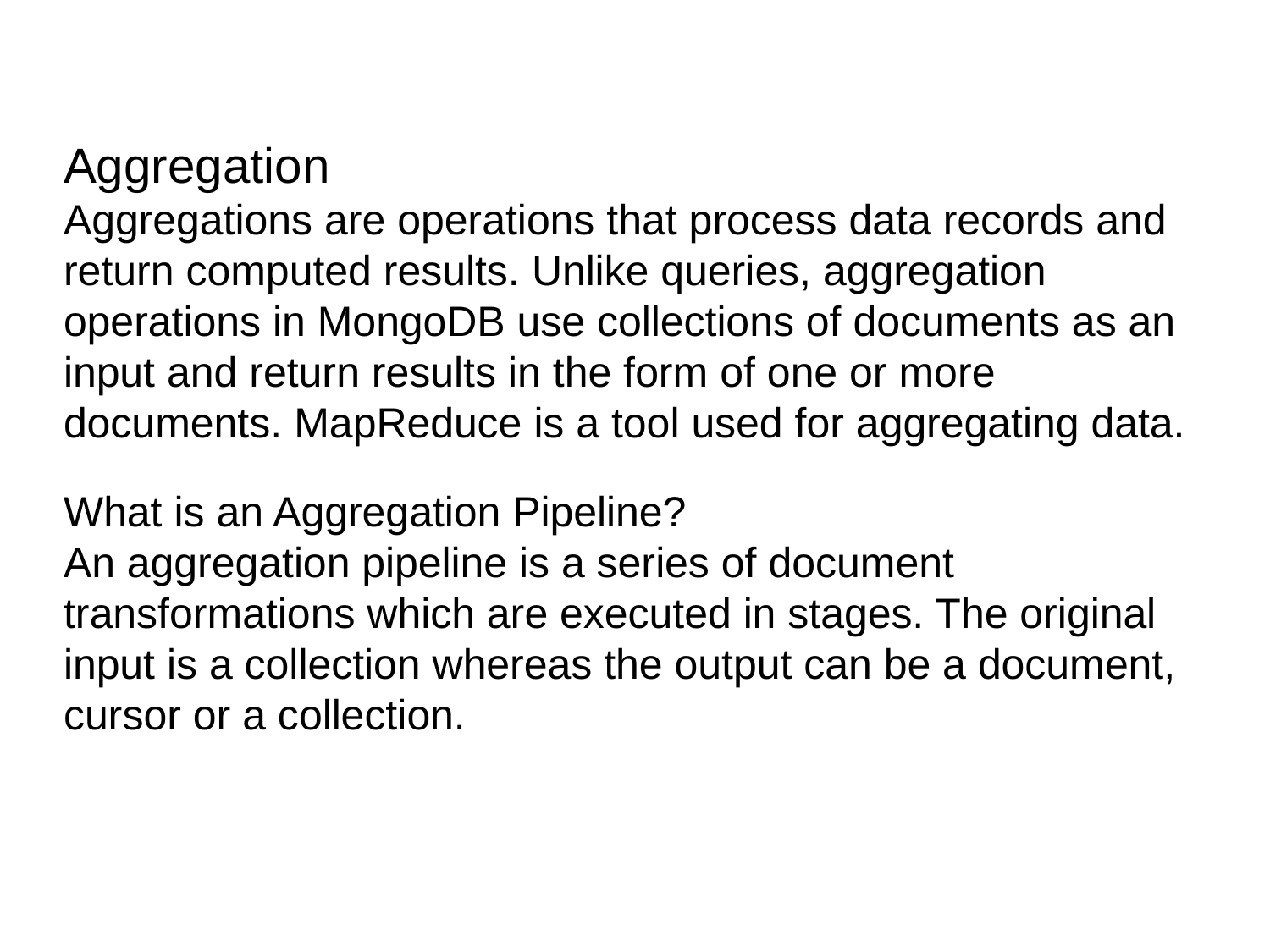

Aggregation
Aggregations are operations that process data records and return computed results. Unlike queries, aggregation operations in MongoDB use collections of documents as an input and return results in the form of one or more documents. MapReduce is a tool used for aggregating data.

What is an Aggregation Pipeline?
An aggregation pipeline is a series of document transformations which are executed in stages. The original input is a collection whereas the output can be a document, cursor or a collection.